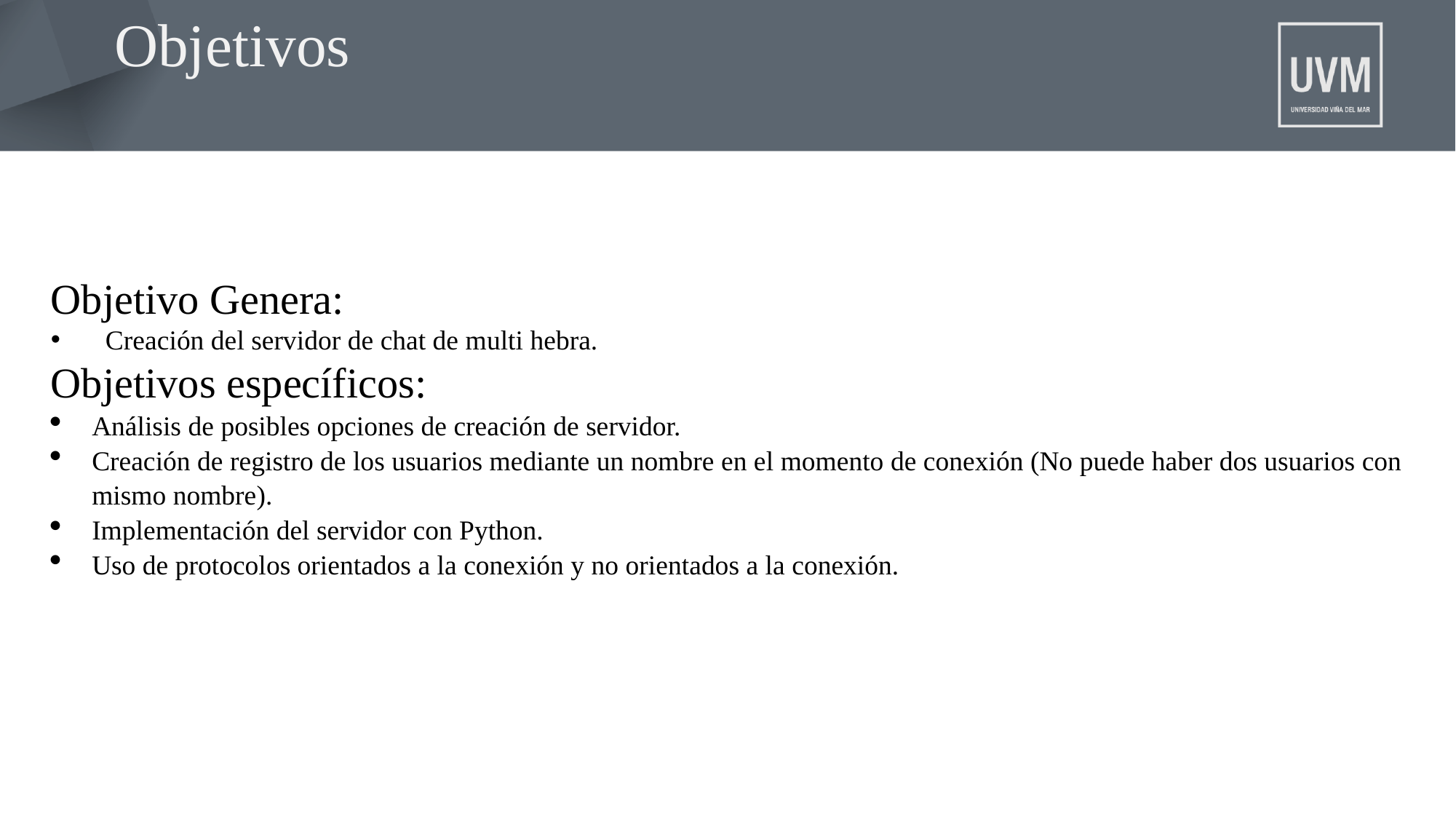

# Objetivos
Objetivo Genera:
Creación del servidor de chat de multi hebra.
Objetivos específicos:
Análisis de posibles opciones de creación de servidor.
Creación de registro de los usuarios mediante un nombre en el momento de conexión (No puede haber dos usuarios con mismo nombre).
Implementación del servidor con Python.
Uso de protocolos orientados a la conexión y no orientados a la conexión.